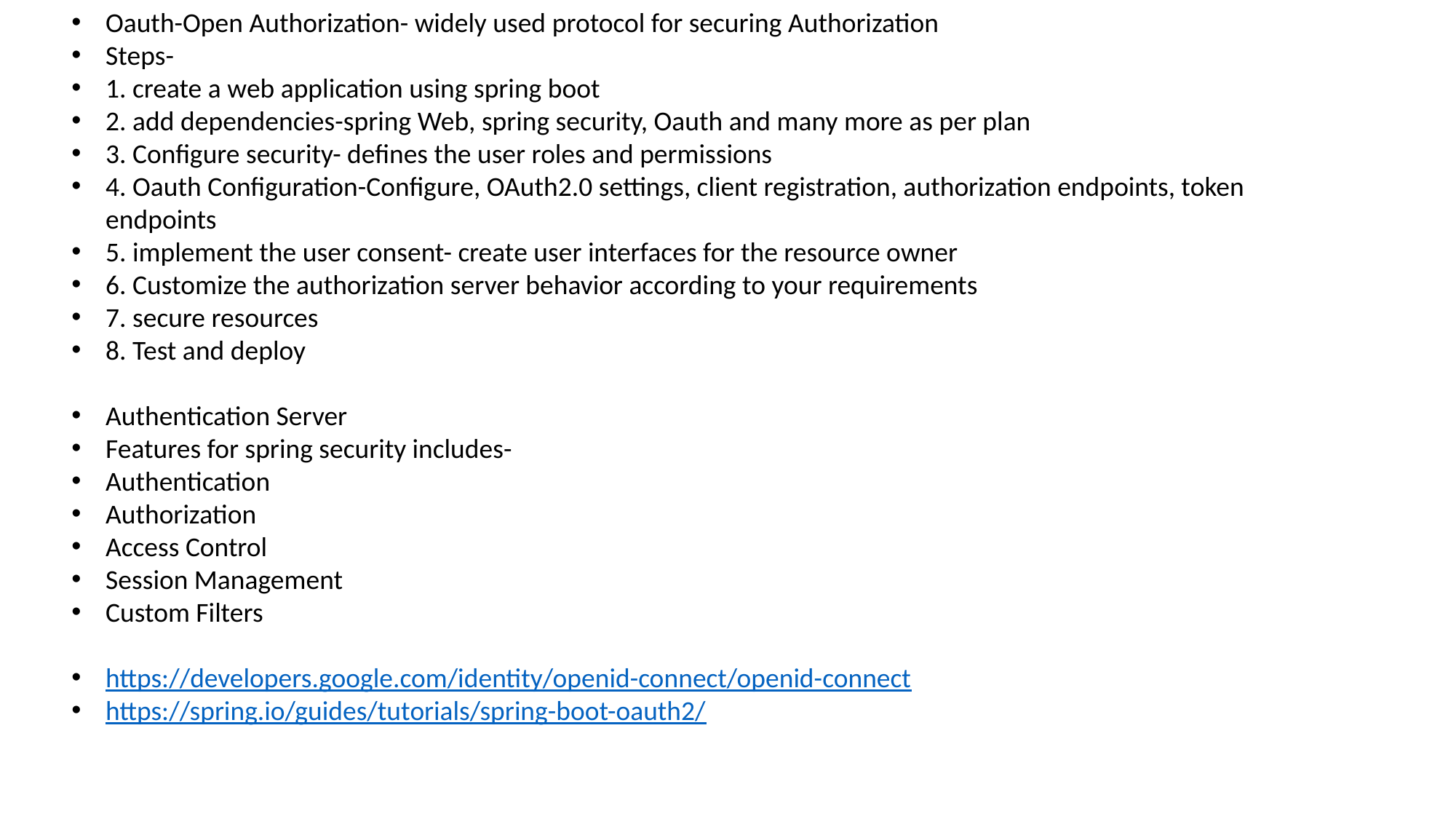

Oauth-Open Authorization- widely used protocol for securing Authorization
Steps-
1. create a web application using spring boot
2. add dependencies-spring Web, spring security, Oauth and many more as per plan
3. Configure security- defines the user roles and permissions
4. Oauth Configuration-Configure, OAuth2.0 settings, client registration, authorization endpoints, token endpoints
5. implement the user consent- create user interfaces for the resource owner
6. Customize the authorization server behavior according to your requirements
7. secure resources
8. Test and deploy

Authentication Server
Features for spring security includes-
Authentication
Authorization
Access Control
Session Management
Custom Filters

https://developers.google.com/identity/openid-connect/openid-connect
https://spring.io/guides/tutorials/spring-boot-oauth2/